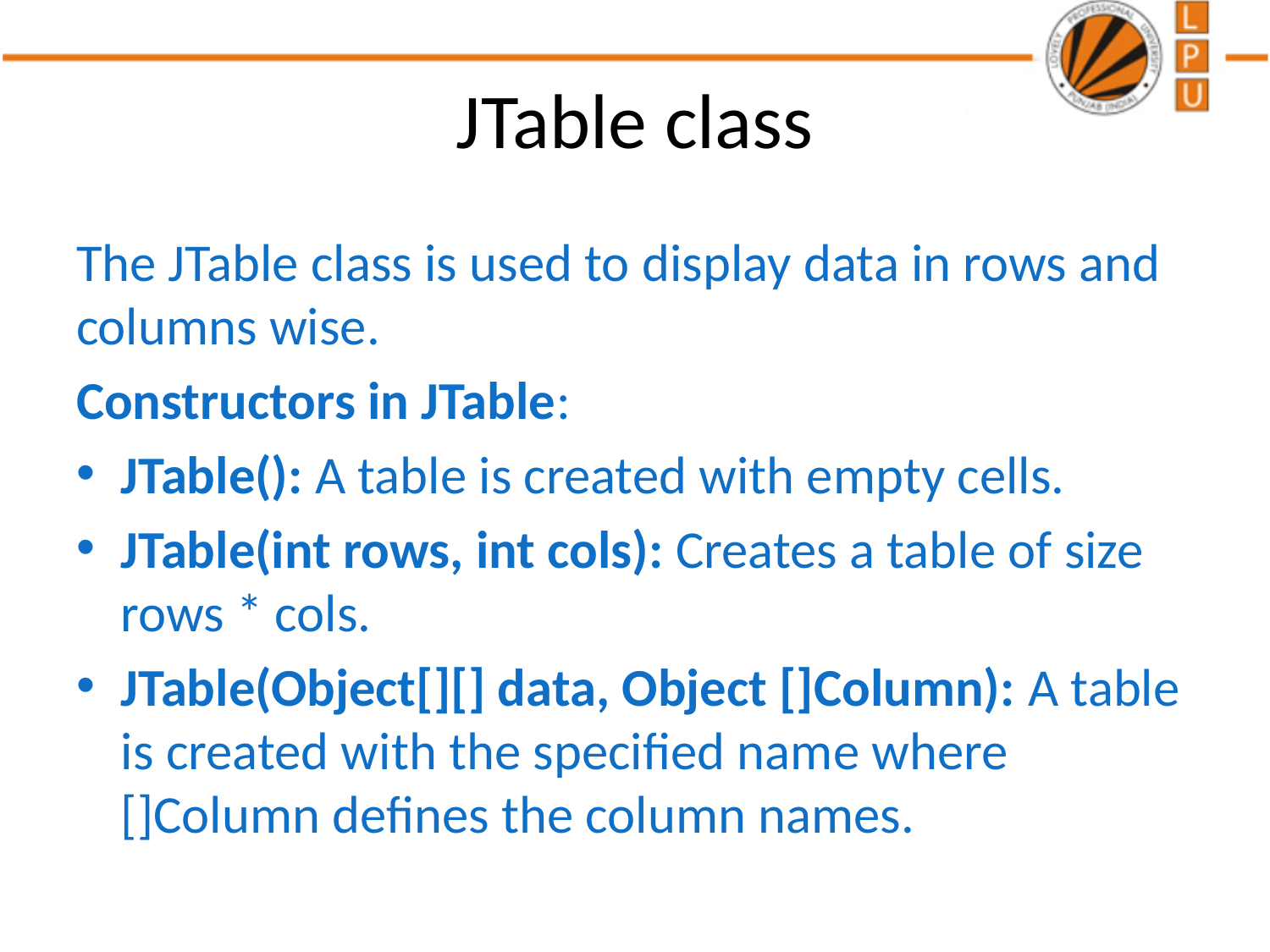

# JTable class
The JTable class is used to display data in rows and columns wise.
Constructors in JTable:
JTable(): A table is created with empty cells.
JTable(int rows, int cols): Creates a table of size rows * cols.
JTable(Object[][] data, Object []Column): A table is created with the specified name where []Column defines the column names.